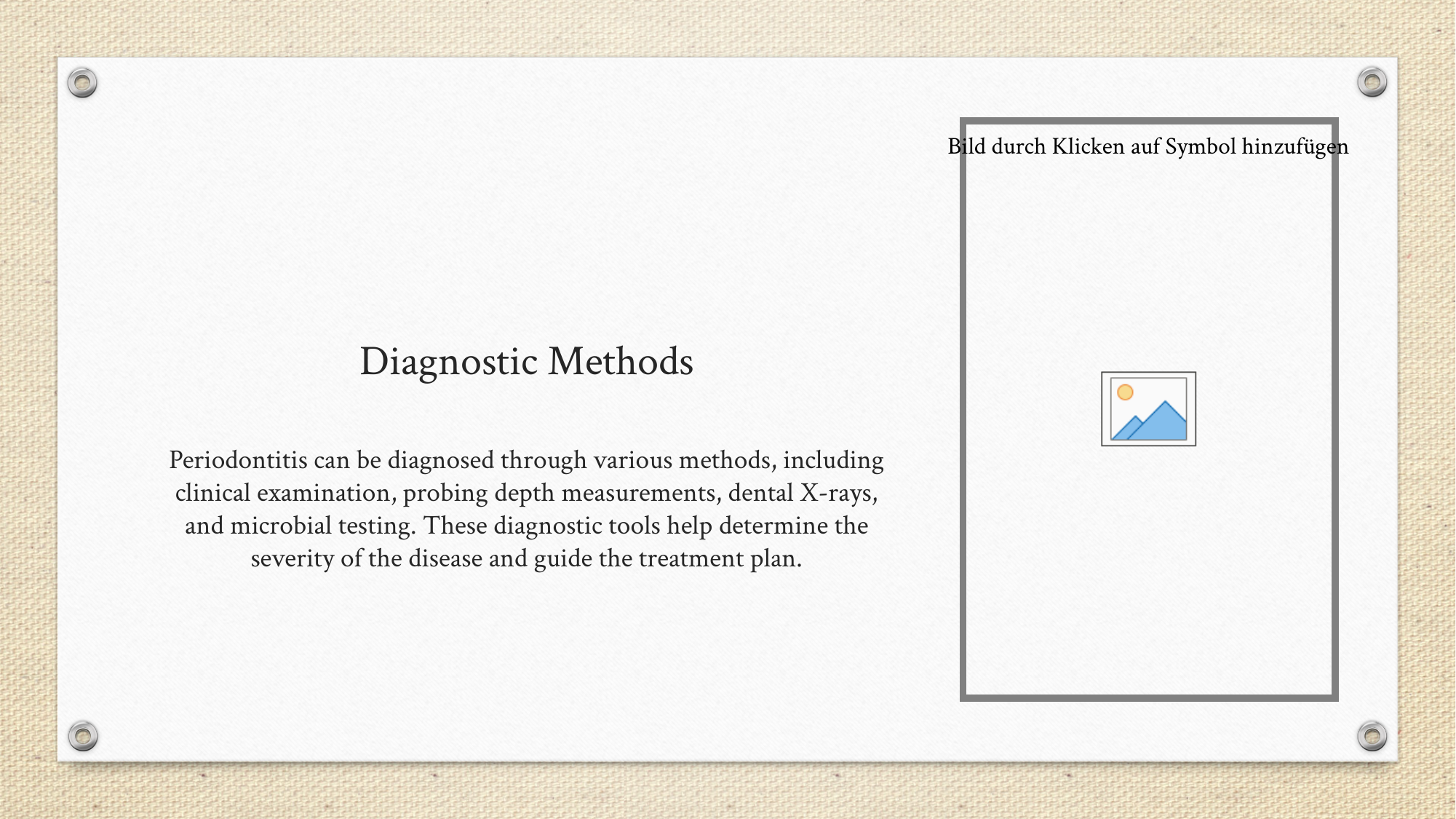

# Diagnostic Methods

Periodontitis can be diagnosed through various methods, including clinical examination, probing depth measurements, dental X-rays, and microbial testing. These diagnostic tools help determine the severity of the disease and guide the treatment plan.